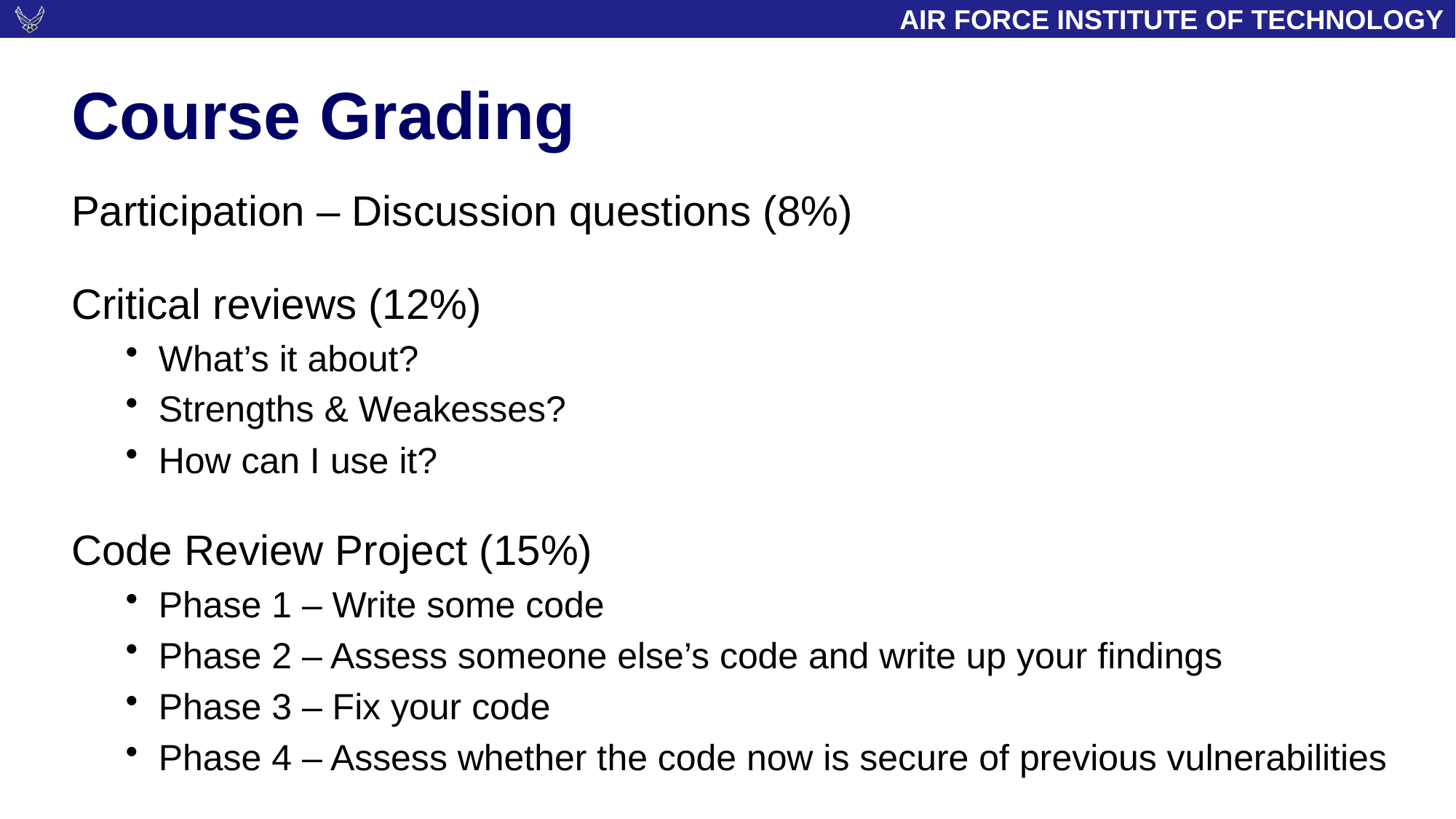

# Course Grading
Participation – Discussion questions (8%)

Critical reviews (12%)
What’s it about?
Strengths & Weakesses?
How can I use it?

Code Review Project (15%)
Phase 1 – Write some code
Phase 2 – Assess someone else’s code and write up your findings
Phase 3 – Fix your code
Phase 4 – Assess whether the code now is secure of previous vulnerabilities